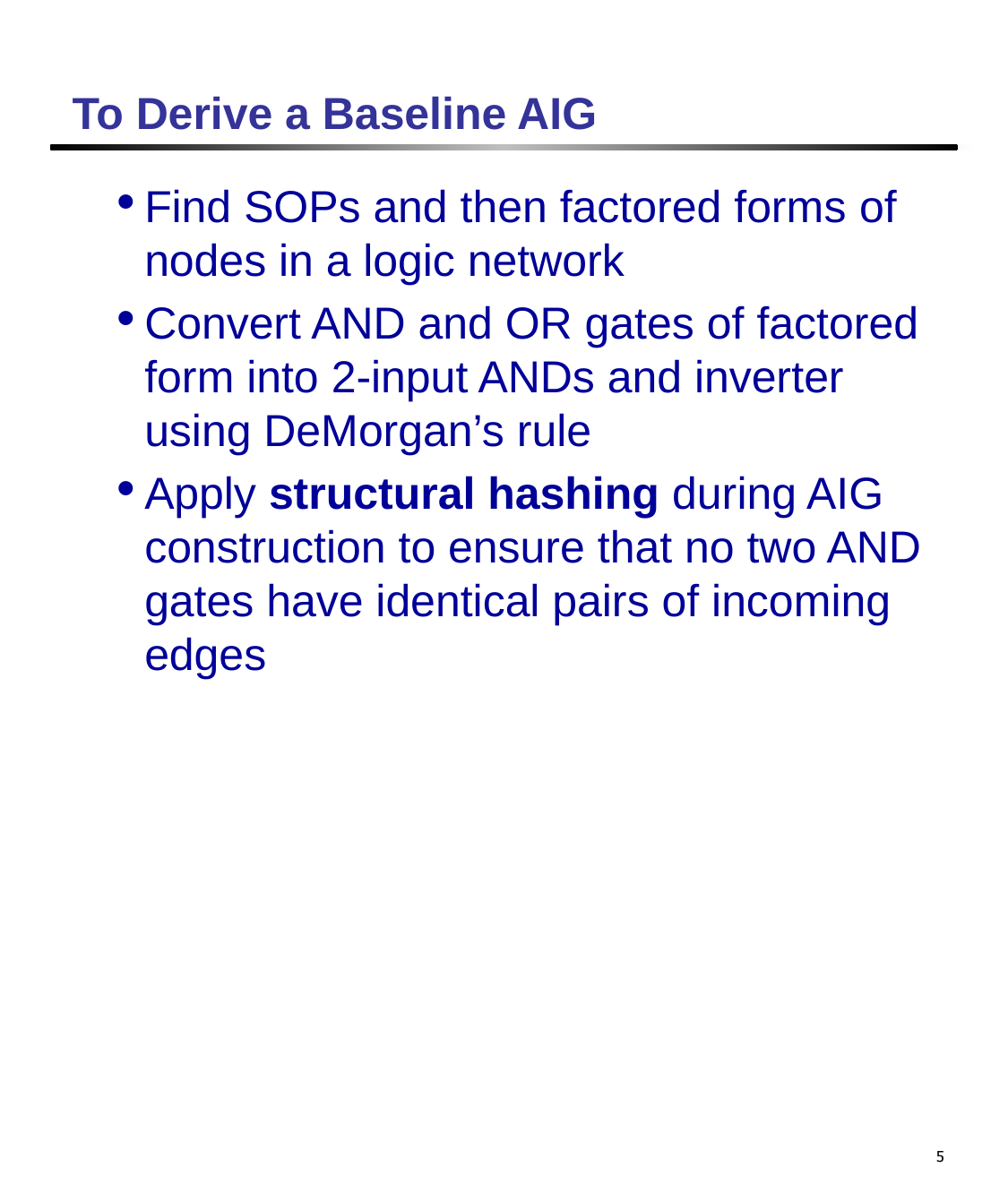

# To Derive a Baseline AIG
Find SOPs and then factored forms of nodes in a logic network
Convert AND and OR gates of factored form into 2-input ANDs and inverter using DeMorgan’s rule
Apply structural hashing during AIG construction to ensure that no two AND gates have identical pairs of incoming edges
5